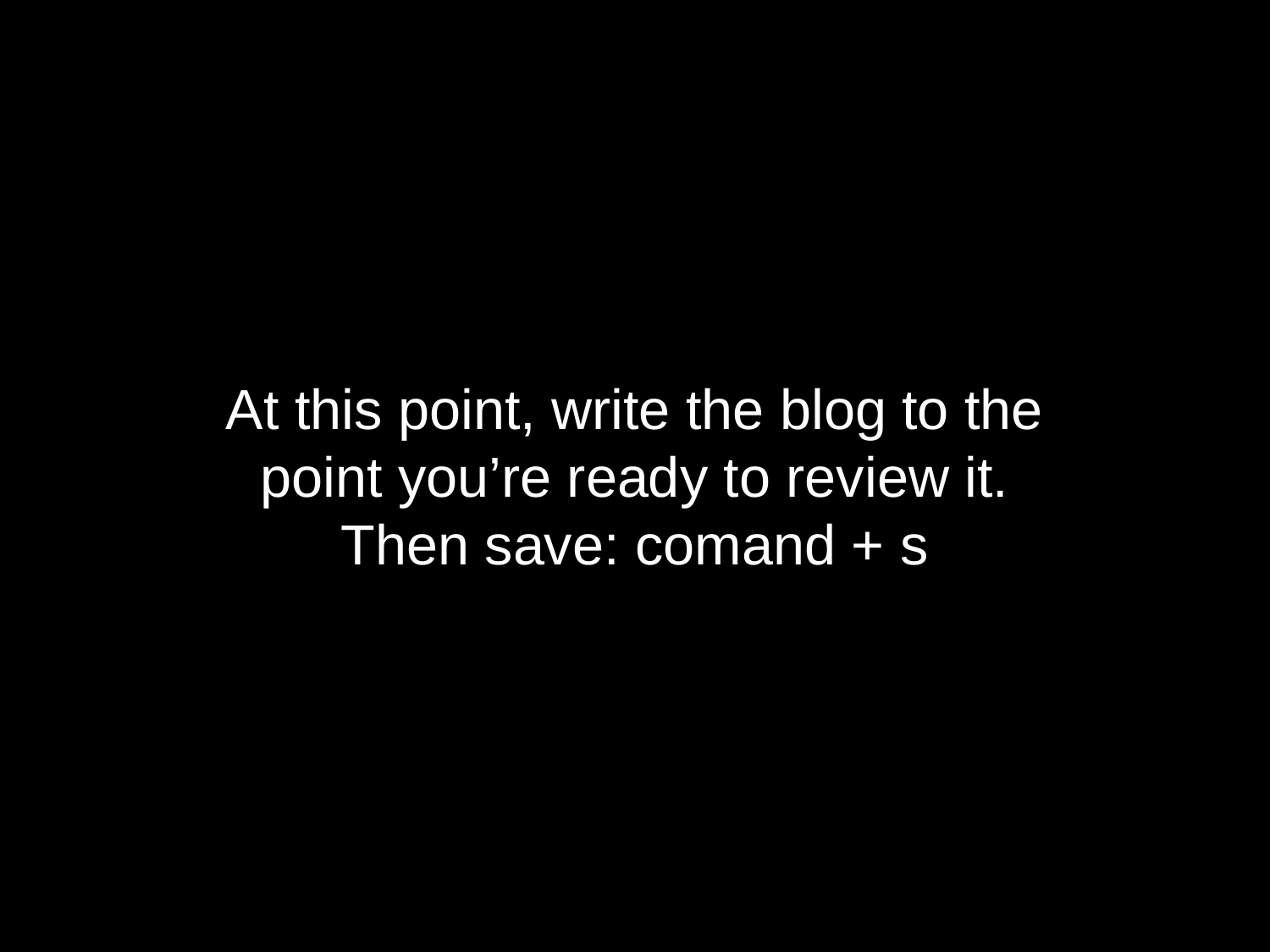

At this point, write the blog to the point you’re ready to review it. Then save: comand + s